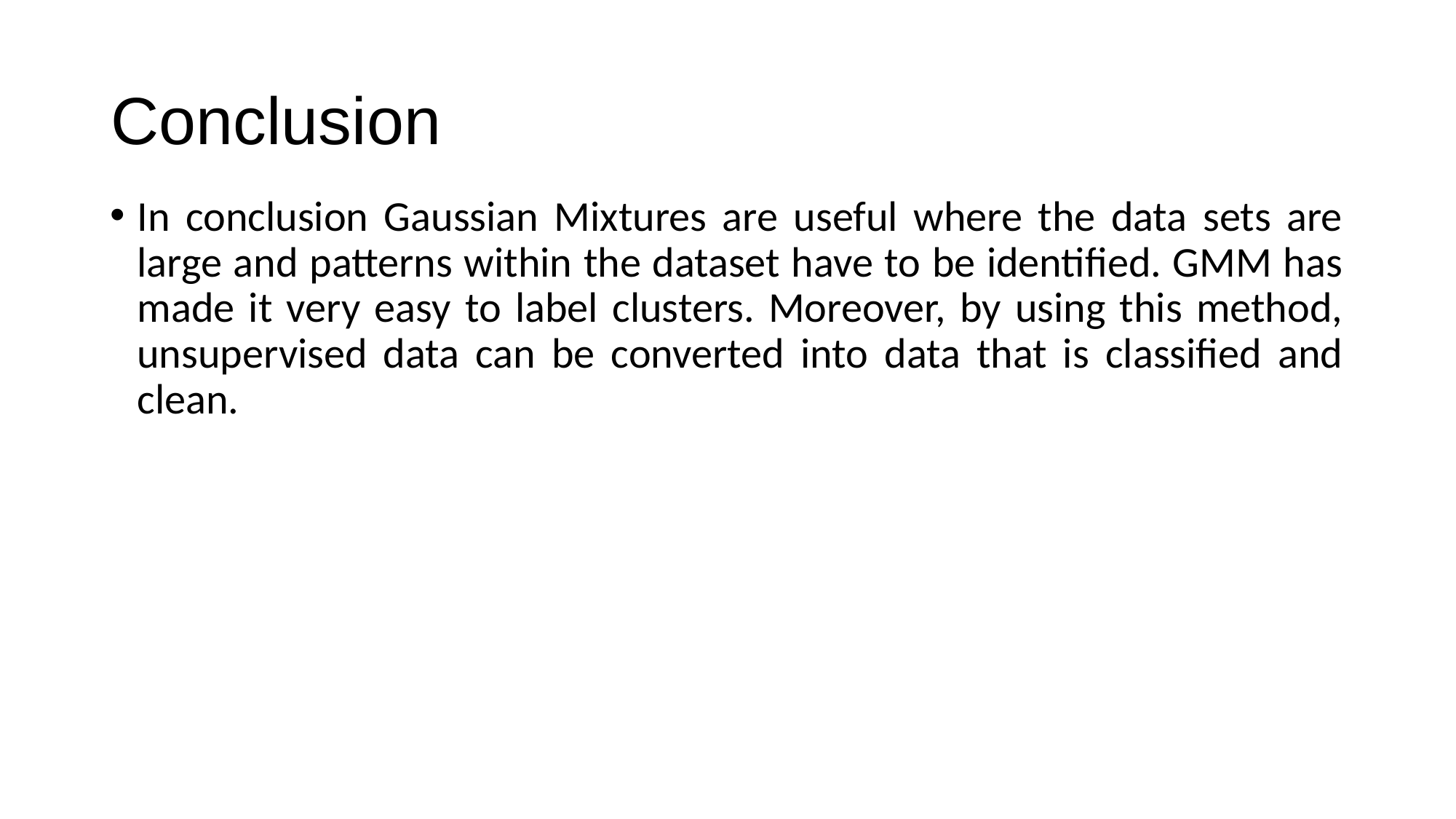

# Conclusion
In conclusion Gaussian Mixtures are useful where the data sets are large and patterns within the dataset have to be identified. GMM has made it very easy to label clusters. Moreover, by using this method, unsupervised data can be converted into data that is classified and clean.